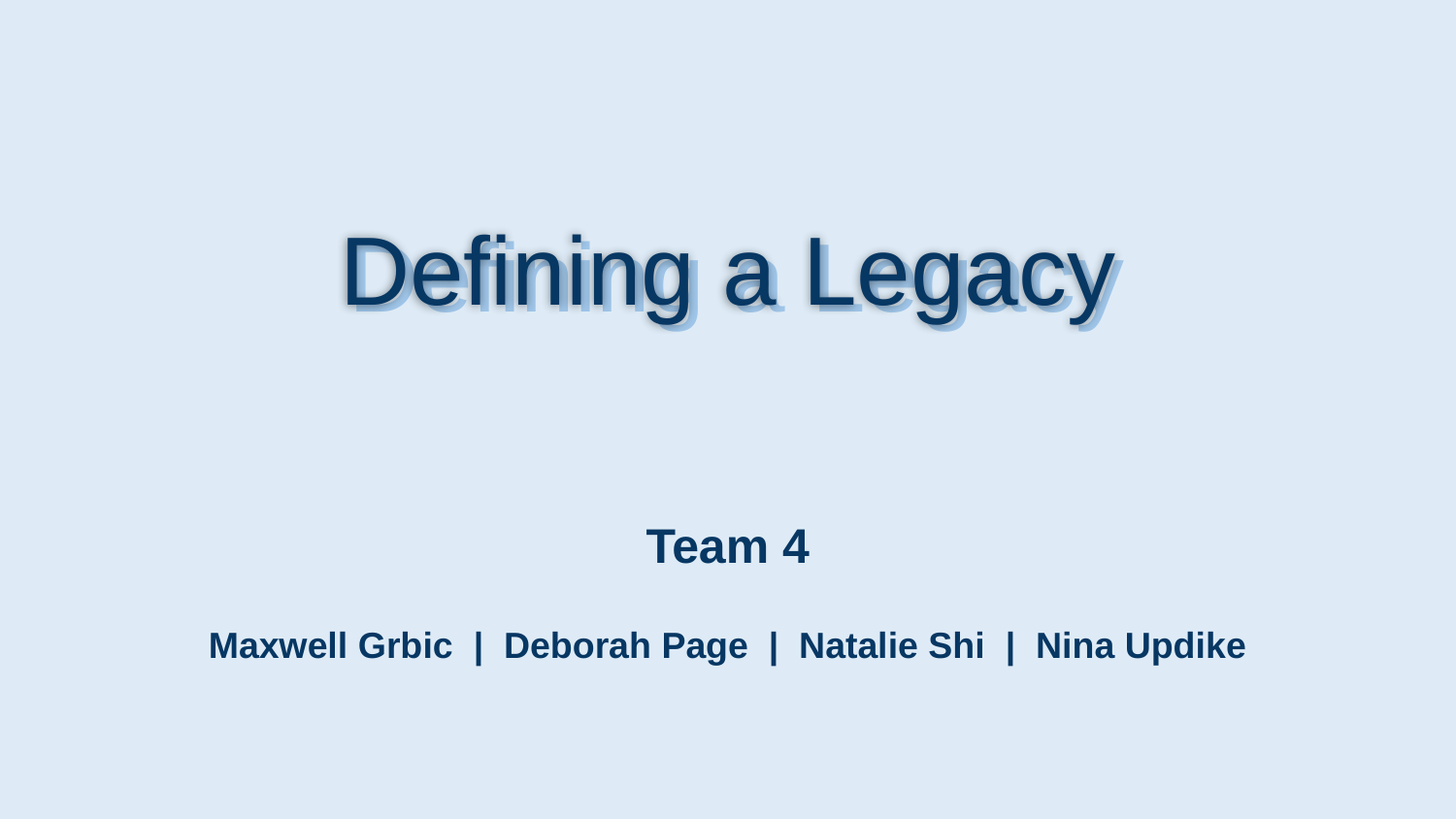

Defining a Legacy
Defining a Legacy
Team 4

Maxwell Grbic  |  Deborah Page  |  Natalie Shi  |  Nina Updike